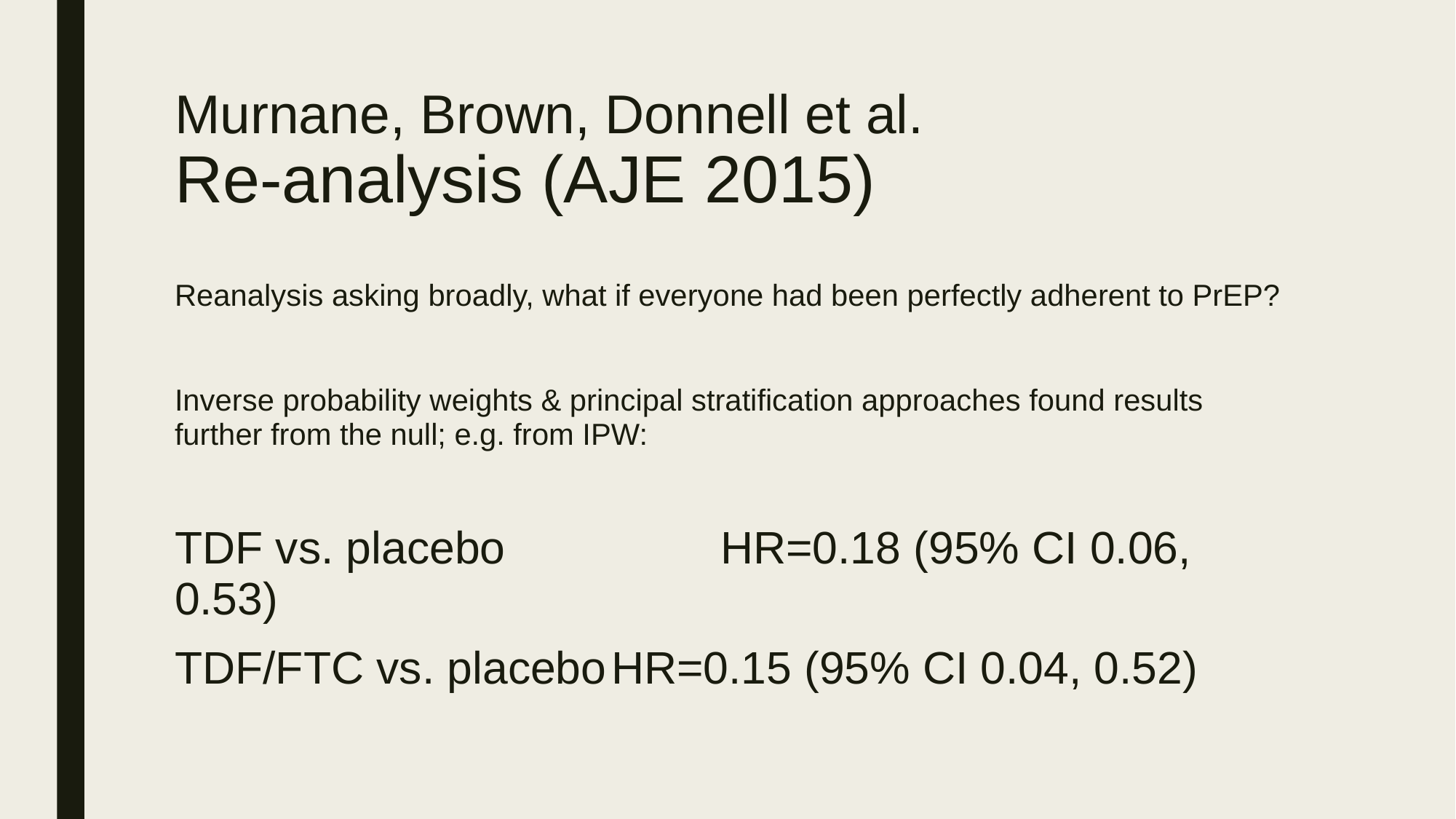

# Murnane, Brown, Donnell et al. Re-analysis (AJE 2015)
Reanalysis asking broadly, what if everyone had been perfectly adherent to PrEP?

Inverse probability weights & principal stratification approaches found results further from the null; e.g. from IPW:

TDF vs. placebo		HR=0.18 (95% CI 0.06, 0.53)
TDF/FTC vs. placebo	HR=0.15 (95% CI 0.04, 0.52)